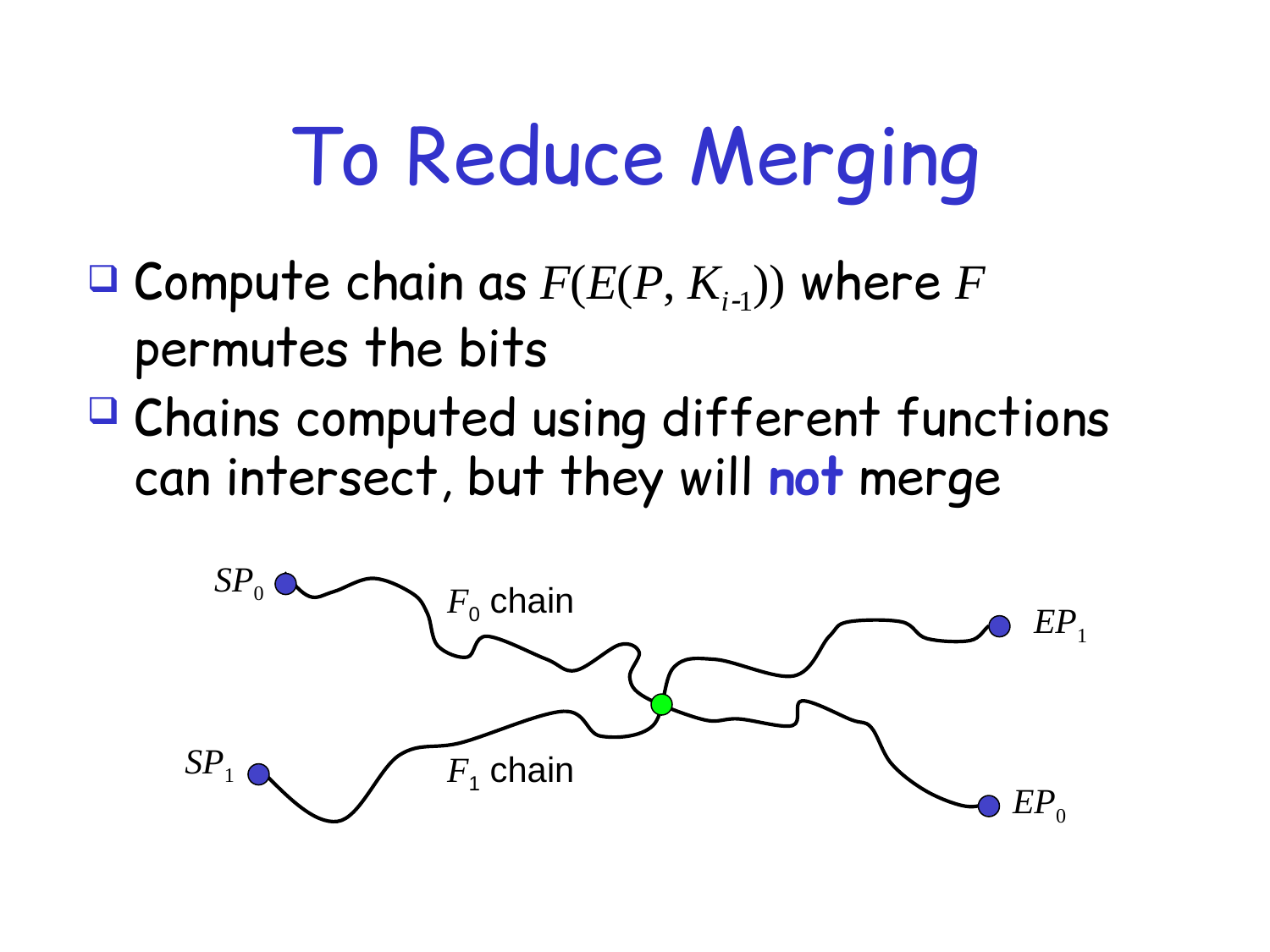

# To Reduce Merging
Compute chain as F(E(P, Ki−1)) where F permutes the bits
Chains computed using different functions can intersect, but they will not merge
SP0
F0 chain

EP1

SP1
F1 chain

EP0